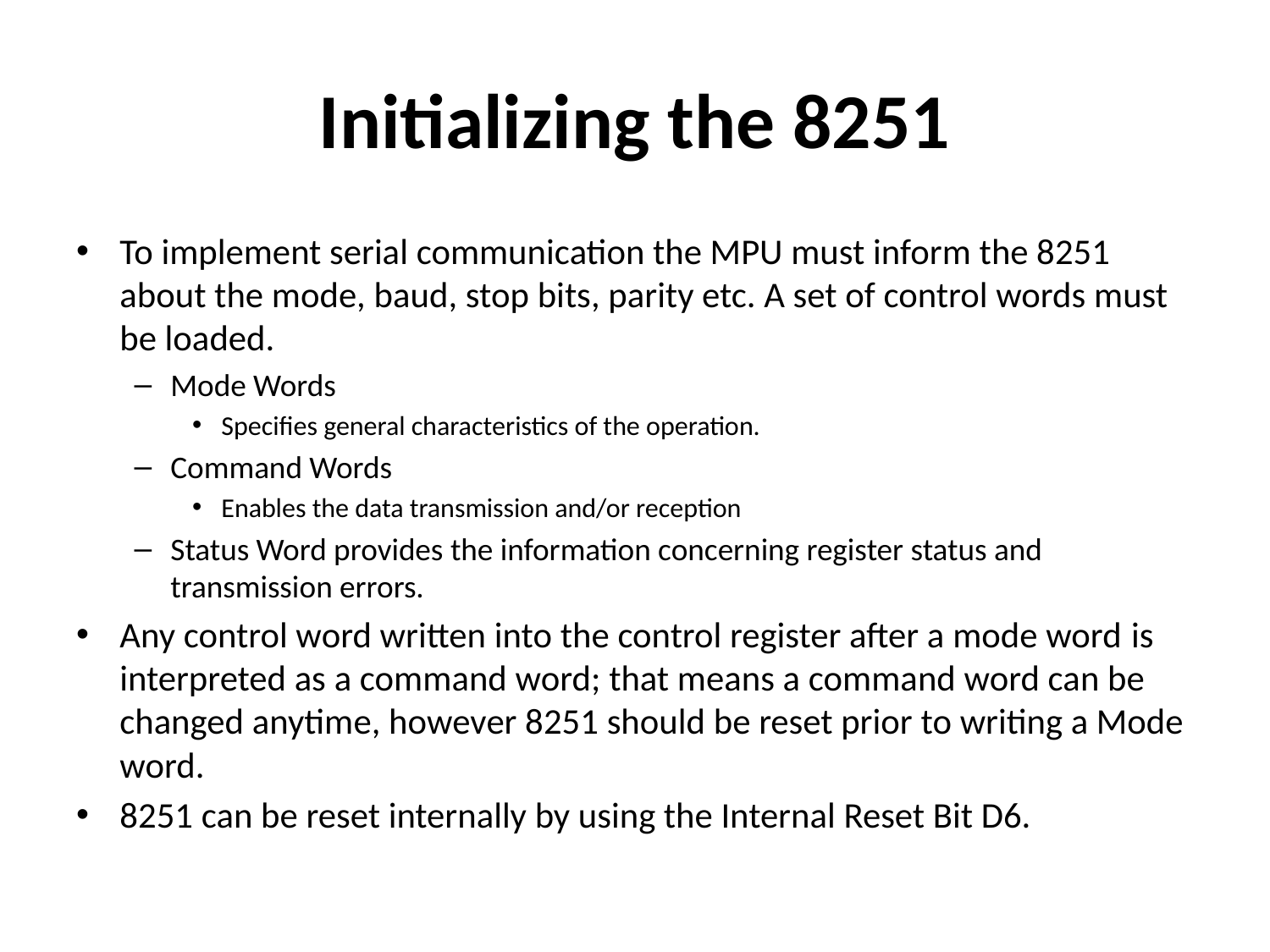

# Initializing the 8251
To implement serial communication the MPU must inform the 8251 about the mode, baud, stop bits, parity etc. A set of control words must be loaded.
Mode Words
Specifies general characteristics of the operation.
Command Words
Enables the data transmission and/or reception
Status Word provides the information concerning register status and transmission errors.
Any control word written into the control register after a mode word is interpreted as a command word; that means a command word can be changed anytime, however 8251 should be reset prior to writing a Mode word.
8251 can be reset internally by using the Internal Reset Bit D6.